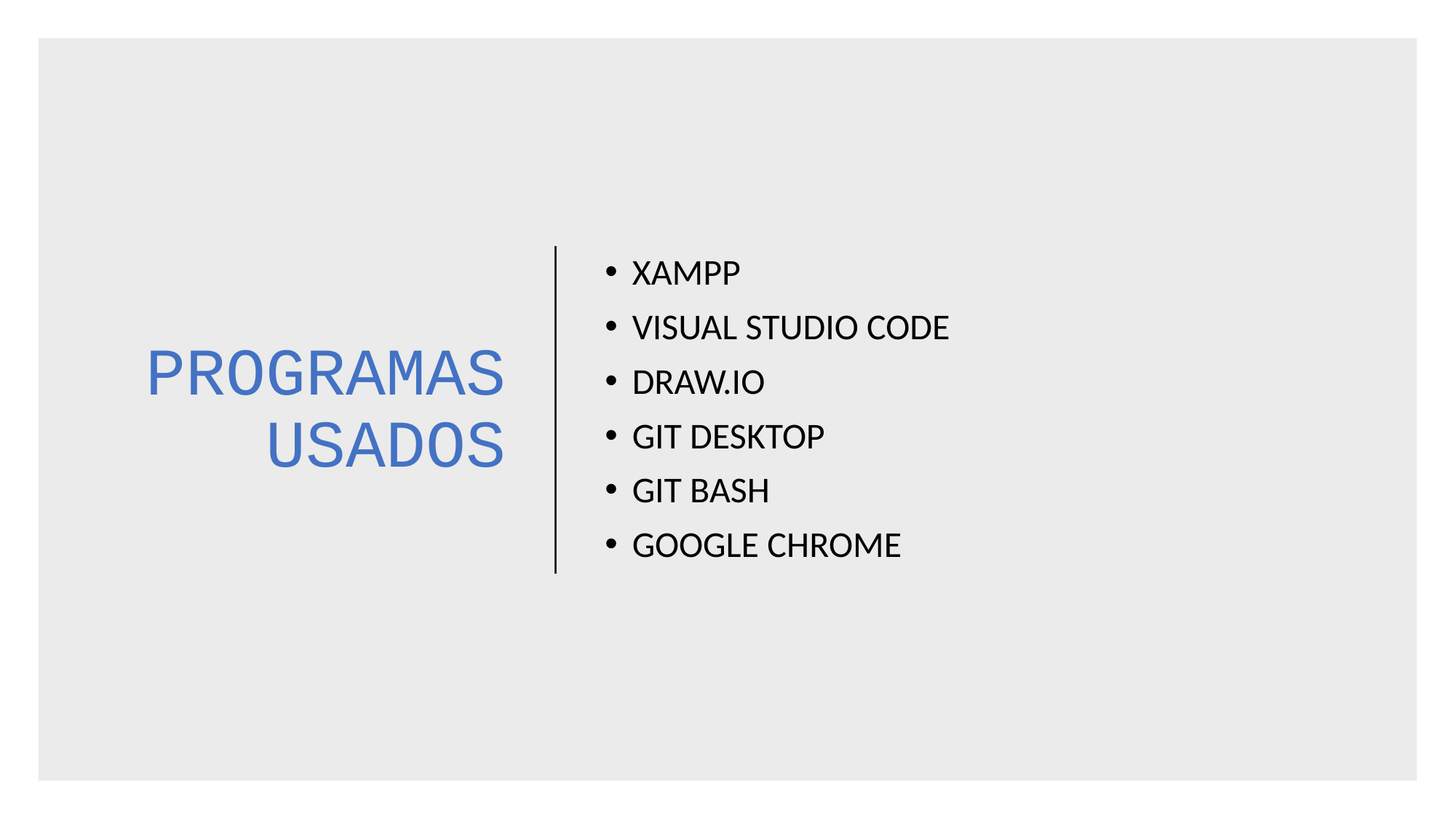

# PROGRAMAS USADOS
XAMPP
VISUAL STUDIO CODE
DRAW.IO
GIT DESKTOP
GIT BASH
GOOGLE CHROME